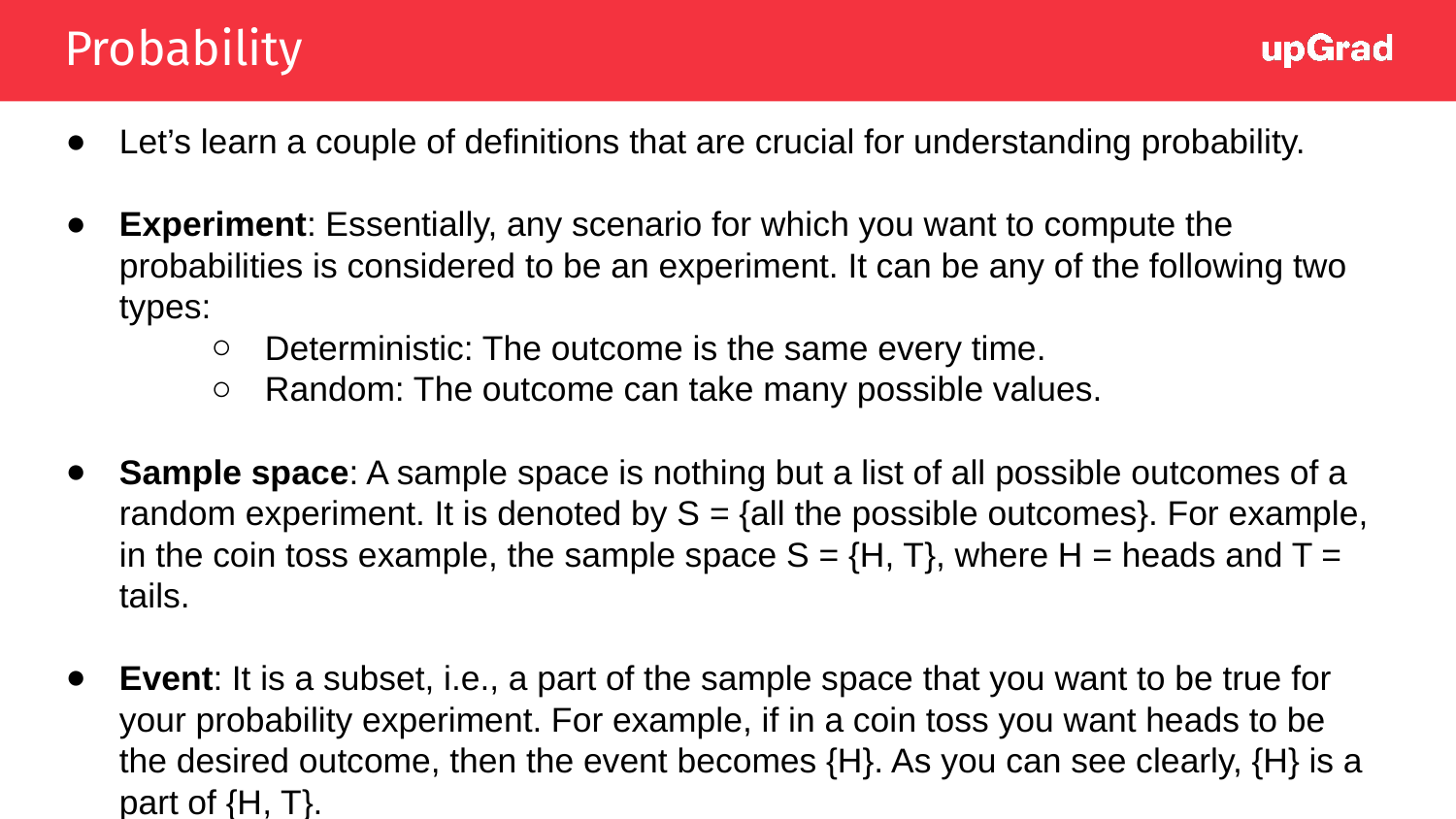

# Probability

Let’s learn a couple of definitions that are crucial for understanding probability.

Experiment: Essentially, any scenario for which you want to compute the probabilities is considered to be an experiment. It can be any of the following two types:
Deterministic: The outcome is the same every time.
Random: The outcome can take many possible values.

Sample space: A sample space is nothing but a list of all possible outcomes of a random experiment. It is denoted by S = {all the possible outcomes}. For example, in the coin toss example, the sample space S = {H, T}, where H = heads and T = tails.

Event: It is a subset, i.e., a part of the sample space that you want to be true for your probability experiment. For example, if in a coin toss you want heads to be the desired outcome, then the event becomes {H}. As you can see clearly, {H} is a part of {H, T}.